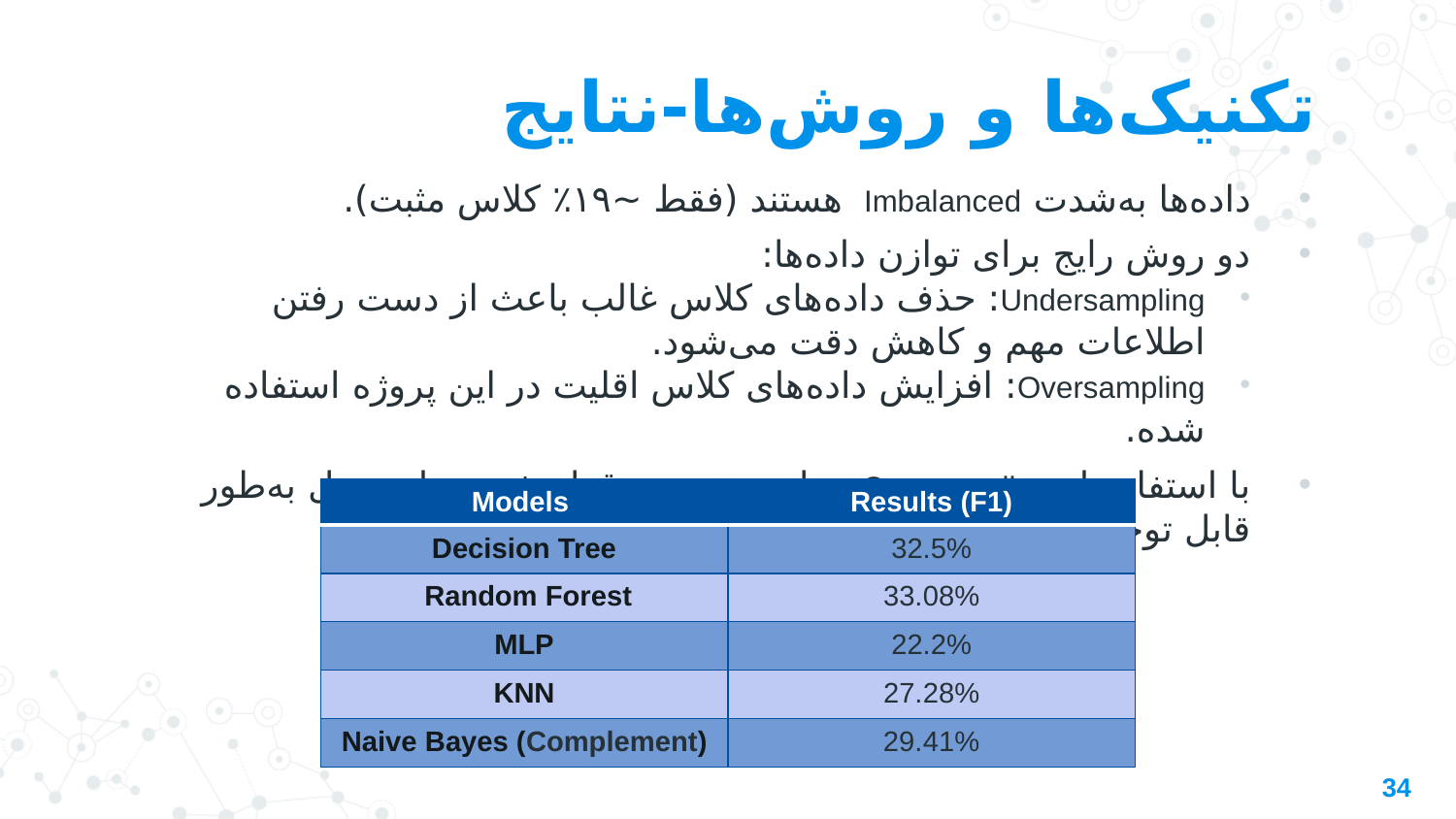

# تکنیک‌ها و روش‌ها-نتایج
داده‌ها به‌شدت Imbalanced  هستند (فقط ~۱۹٪ کلاس مثبت).
دو روش رایج برای توازن داده‌ها:
Undersampling: حذف داده‌های کلاس غالب باعث از دست رفتن اطلاعات مهم و کاهش دقت می‌شود.
Oversampling: افزایش داده‌های کلاس اقلیت در این پروژه استفاده شده.
با استفاده از Oversampling، توازن نسبی برقرار شد و نتایج مدل به‌طور قابل توجهی بهبود یافت.

| Models | Results (F1) |
| --- | --- |
| Decision Tree | 32.5% |
| Random Forest | 33.08% |
| MLP | 22.2% |
| KNN | 27.28% |
| Naive Bayes (Complement) | 29.41% |
34